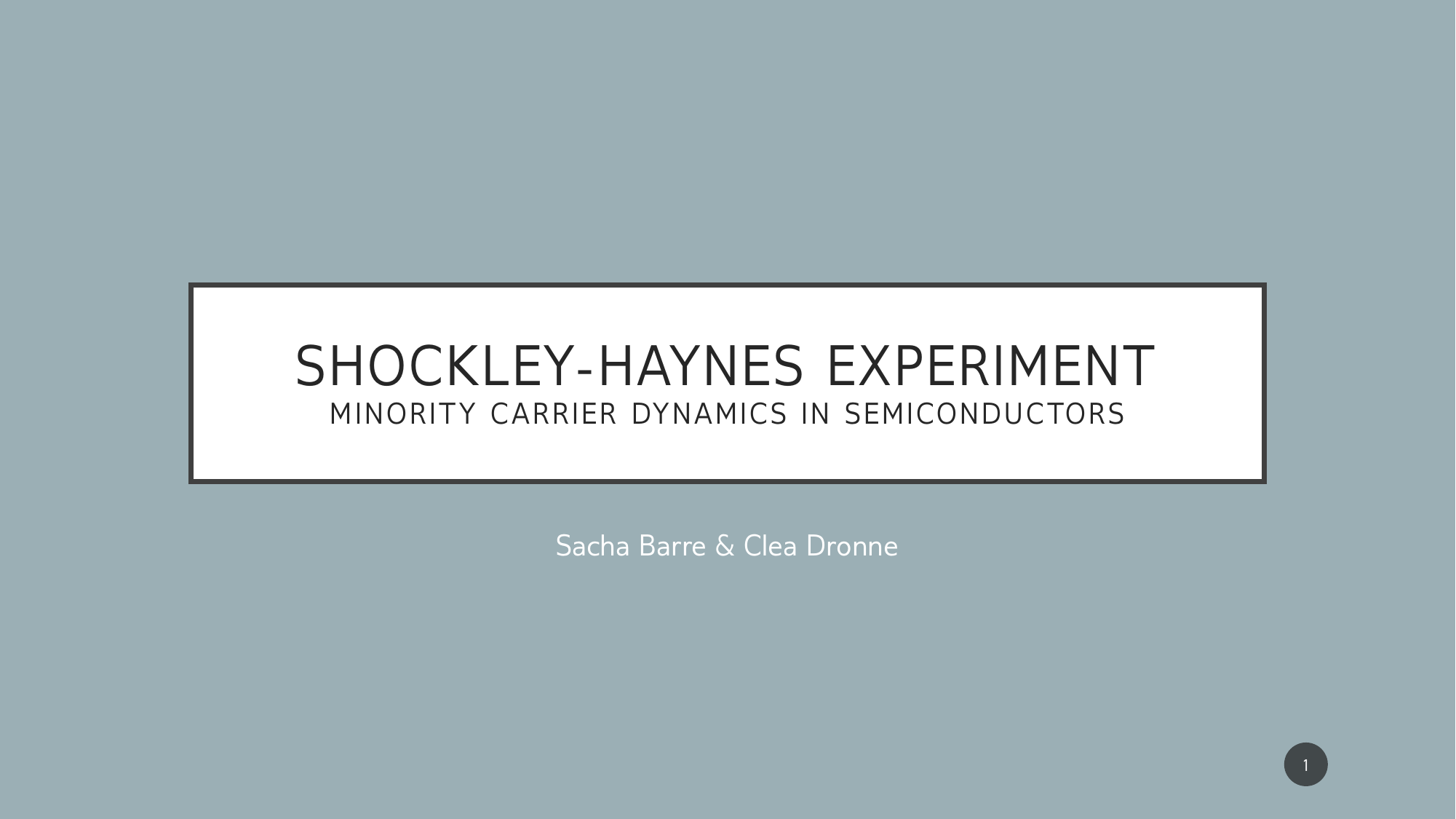

# Shockley-Haynes Experiment Minority Carrier Dynamics in Semiconductors
Sacha Barre & Clea Dronne
1